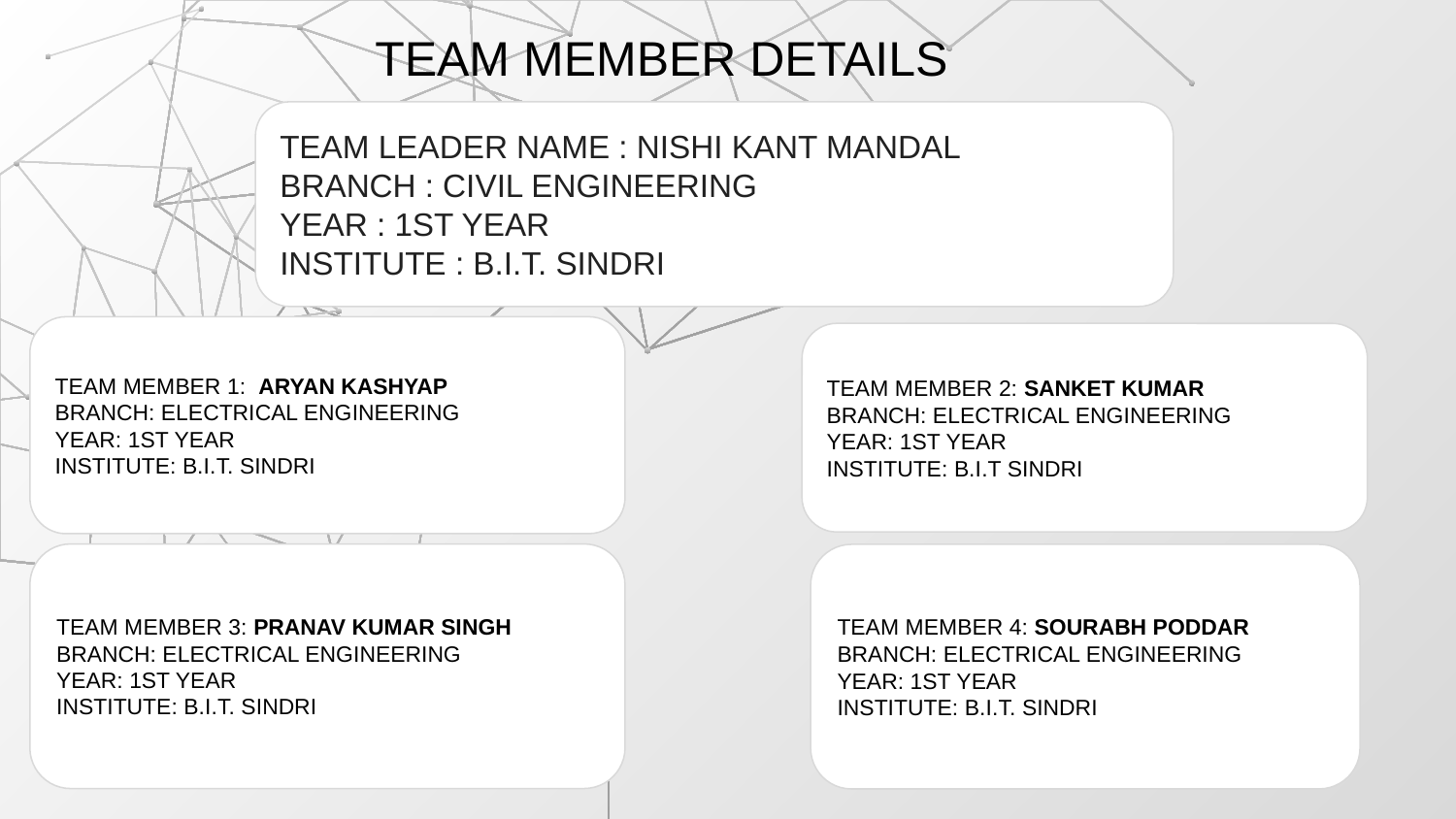

TEAM MEMBER DETAILS
TEAM LEADER NAME : NISHI KANT MANDAL
BRANCH : CIVIL ENGINEERING
YEAR : 1ST YEAR
INSTITUTE : B.I.T. SINDRI

TEAM MEMBER 1:  ARYAN KASHYAP
BRANCH: ELECTRICAL ENGINEERING
YEAR: 1ST YEAR
INSTITUTE: B.I.T. SINDRI
TEAM MEMBER 2: SANKET KUMAR
BRANCH: ELECTRICAL ENGINEERING
YEAR: 1ST YEAR
INSTITUTE: B.I.T SINDRI

TEAM MEMBER 3: PRANAV KUMAR SINGH
BRANCH: ELECTRICAL ENGINEERING
YEAR: 1ST YEAR
INSTITUTE: B.I.T. SINDRI
TEAM MEMBER 4: SOURABH PODDAR
BRANCH: ELECTRICAL ENGINEERING
YEAR: 1ST YEAR
INSTITUTE: B.I.T. SINDRI